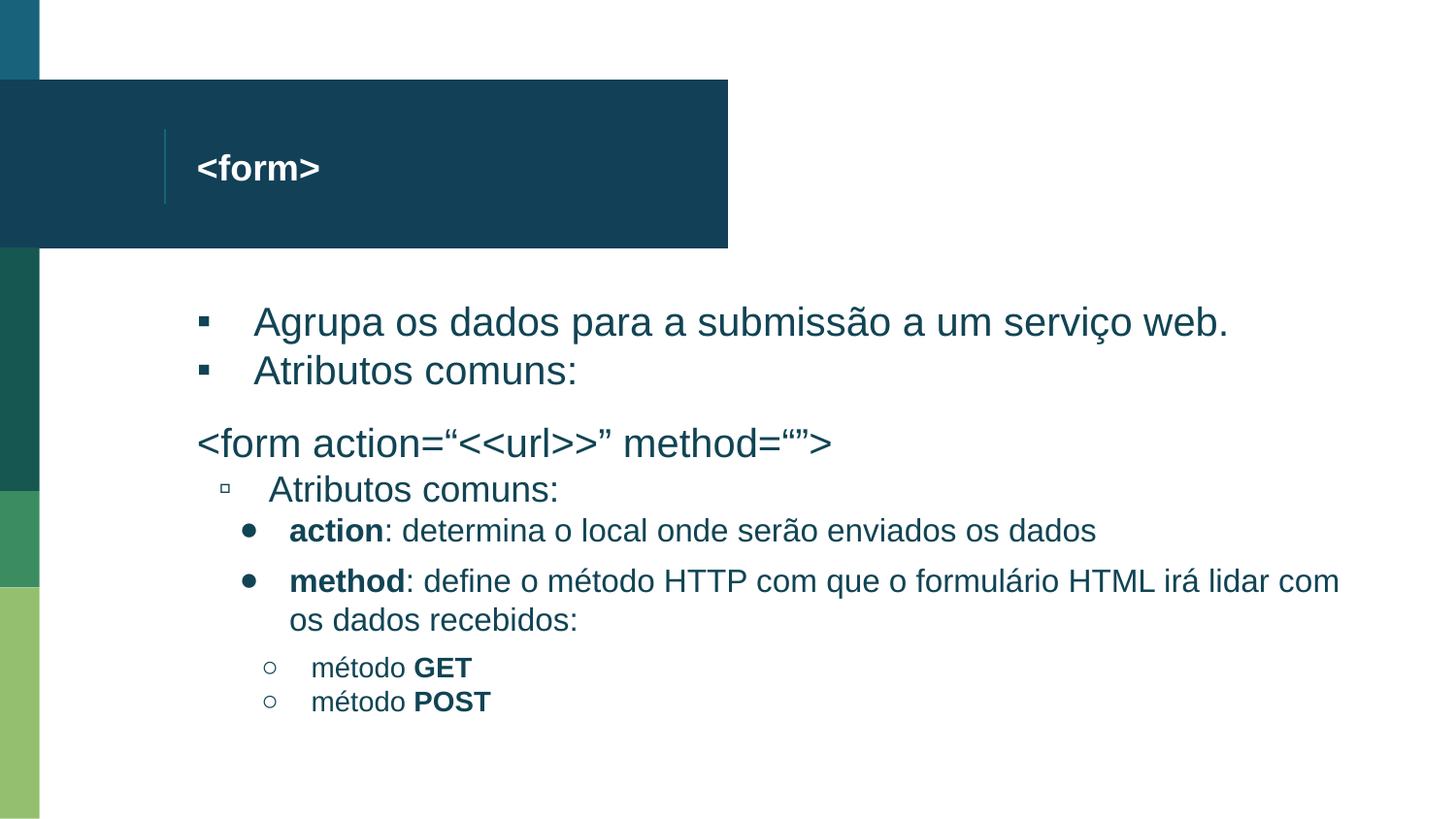

# <form>
Agrupa os dados para a submissão a um serviço web.
Atributos comuns:
<form action=“<<url>>” method=“”>
Atributos comuns:
action: determina o local onde serão enviados os dados
method: define o método HTTP com que o formulário HTML irá lidar com os dados recebidos:
método GET
método POST